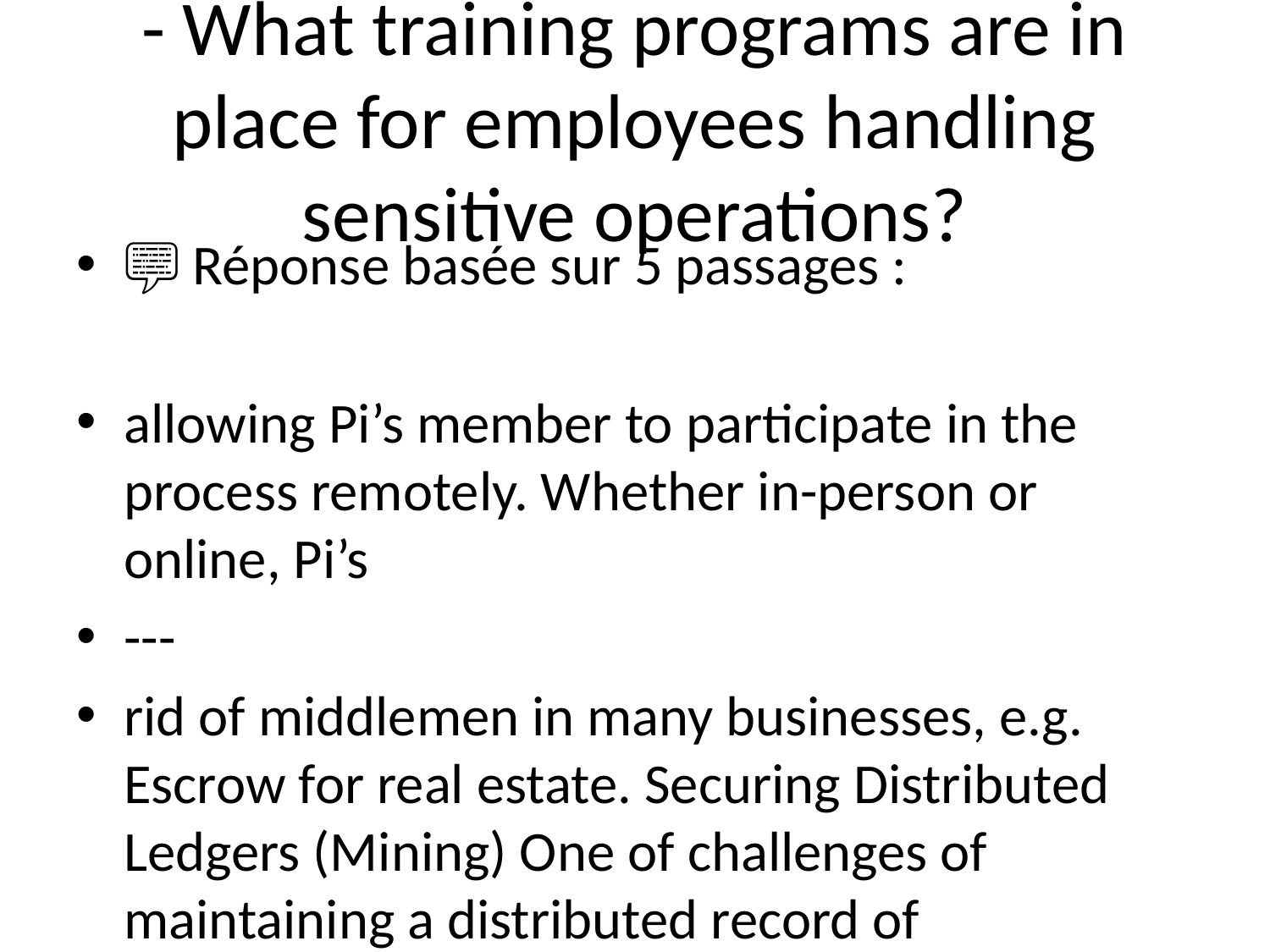

# - What training programs are in place for employees handling sensitive operations?
💬 Réponse basée sur 5 passages :

allowing Pi’s member to participate in the process remotely. Whether in-person or online, Pi’s
---
rid of middlemen in many businesses, e.g. Escrow for real estate. Securing Distributed Ledgers (Mining) One of challenges of maintaining a distributed record of transactions is security -- specifically, how to have an open and editable ledger while preventing fraudulent activity. To address this challenge, Bitcoin introduced a novel process called Mining (using the consensus algorithm “Proof of Work”) to determine who is “trusted” to make updates to the shared record of transactions. You can think of mining as a type of economic game that forces “Validators” to prove their merit when trying to add transactions to the record. To qualify, Validators must solve a series of complex computational puzzles. The Validator who solves the puzzle first is rewarded by being allowed to post the latest block of transactions. Posting the latest block of transactions allows Validators to “mine” a Block Reward - currently 12.5 bitcoin (or ~$40,000 at the time of writing). This process is very secure, but it demands enormous computing power and energy consumption as users essentially “burn money” to solve the computational puzzle that earns them more Bitcoin. The burn-to-reward ratio is so punitive that it is always in Validators’ self-interest to post honest transactions to the Bitcoin record. Problem: Centralization of power and money put 1st Generation Cryptocurrencies out of reach In the early days of Bitcoin, when only a few people were working to validate transactions and mining the first blocks, anyone could earn 50 BTC by simply running Bitcoin mining software on their personal computer. As the currency began to gain in popularity, clever miners realized that they could earn more if they had more than one computer working to mine. As Bitcoin continued to increase in value, entire companies began to spring up to mine. These companies developed specialized chips (“ASICs”) and
---
cryptoeconomic systems.
---
in the network as trustworthy. Each node in the network builds a quorum slice, consisting of other nodes in the network that they deem to be trustworthy. Quorums are formed based on its members quorum slices, and a validator will only accept new transactions if and only if a proportion of nodes in their quorums will also accept the transaction. As validators across the network construct their quorums, these quorums
---
There are four roles Pi users can play, as Pi miners. Namely: • Pioneer. A user of the Pi mobile app who is simply confirming that they are not a “robot” on a daily basis. This user validates their presence every time they sign in to the app. They can also open the app to request transactions (e.g. make a payment in Pi to another Pioneer) • Contributor. A user of the Pi mobile app who is contributing by providing a list of pioneers he or she knows and trusts. In aggregate, Pi contributors will build a global trust graph. • Ambassador. A user of the Pi mobile app who is introducing other users into Pi network. • Node. A user who is a pioneer, a contributor using the Pi mobile app, and is also running the Pi node software on their desktop or laptop computer. The Pi node software is the software that runs the core SCP algorithm, taking into account the trust graph information provided by the Contributors. A user can play more than one of the above roles. All roles are necessary, thus all roles are rewarded with newly minted Pi on a daily basis as long as they participated and contributed during that given day. In the loose definition of a “miner” being a user who receives newly minted currency as a reward for contributions, all four roles are considered to be Pi miners. We define“mining” more broadly than its traditional meaning equated to executing proof of work consensus algorithm as in Bitcoin or Ethereum. First of all, we need to emphasize that the Pi Node software has not been released yet. So this section is offered more as an architectural design and as a request to solicit comments from the technical community. This software will